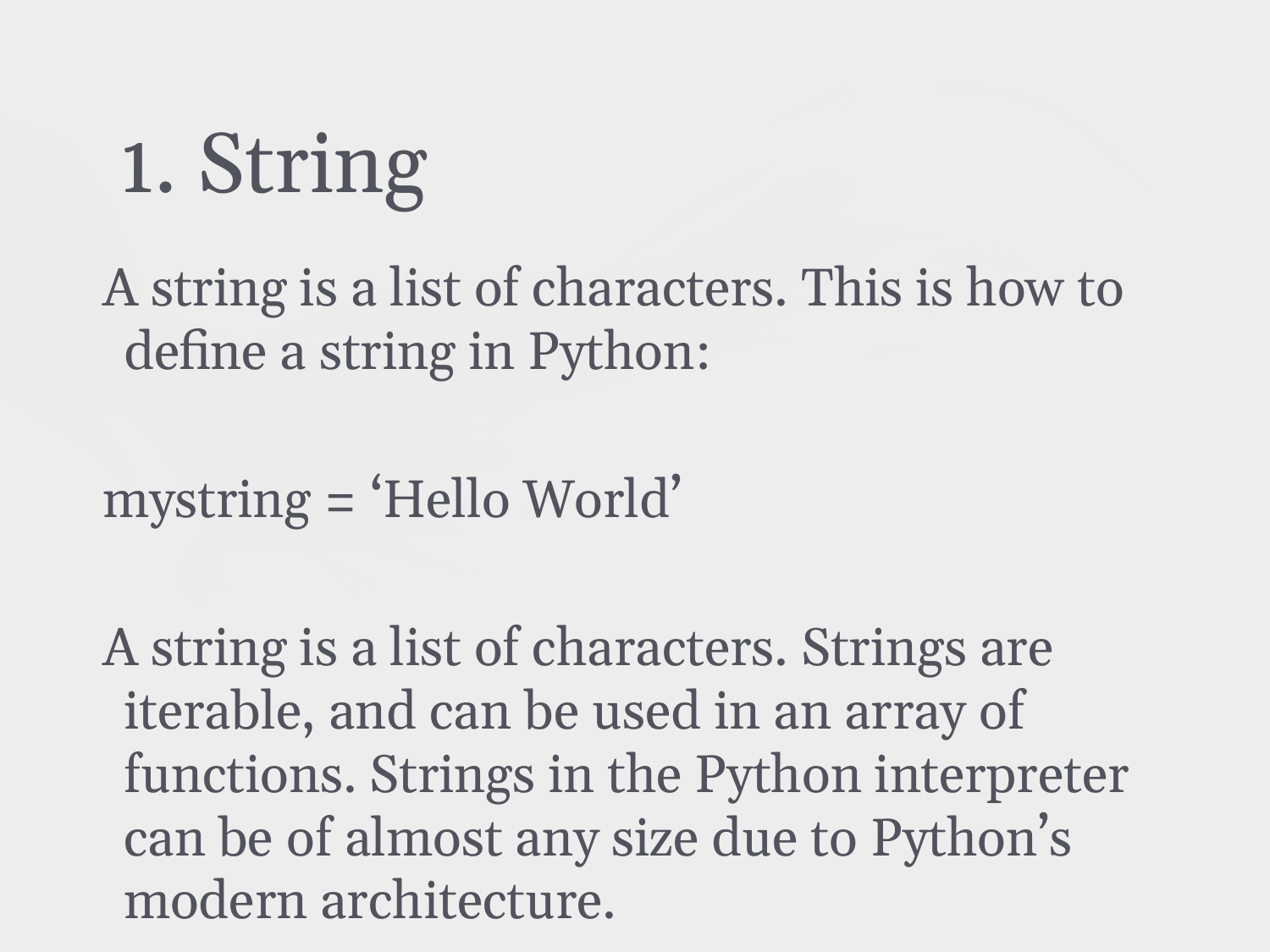

# 1. String
A string is a list of characters. This is how to define a string in Python:

mystring = ‘Hello World’

A string is a list of characters. Strings are iterable, and can be used in an array of functions. Strings in the Python interpreter can be of almost any size due to Python’s modern architecture.